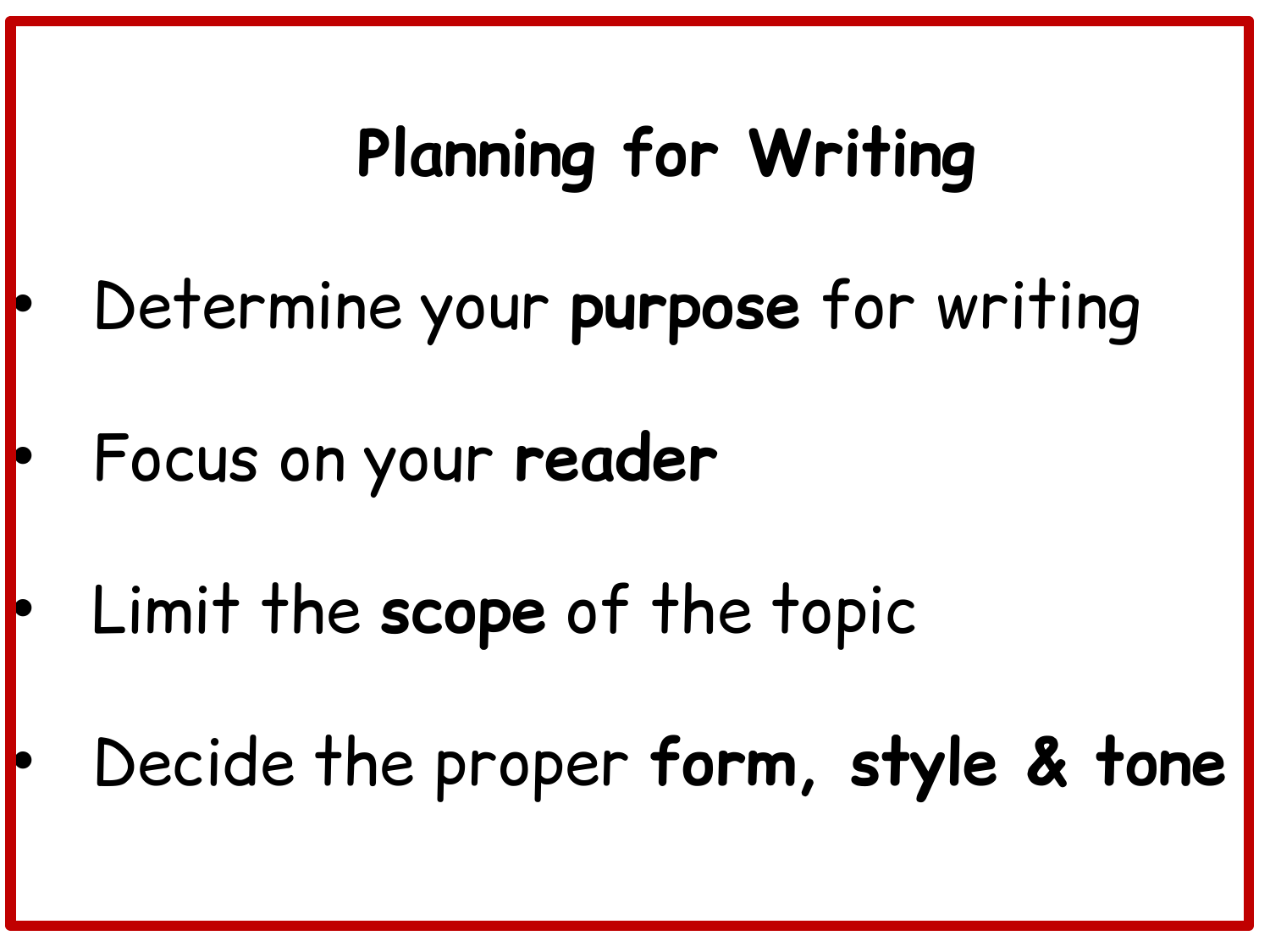

Planning for Writing

Determine your purpose for writing

Focus on your reader

Limit the scope of the topic

Decide the proper form, style & tone